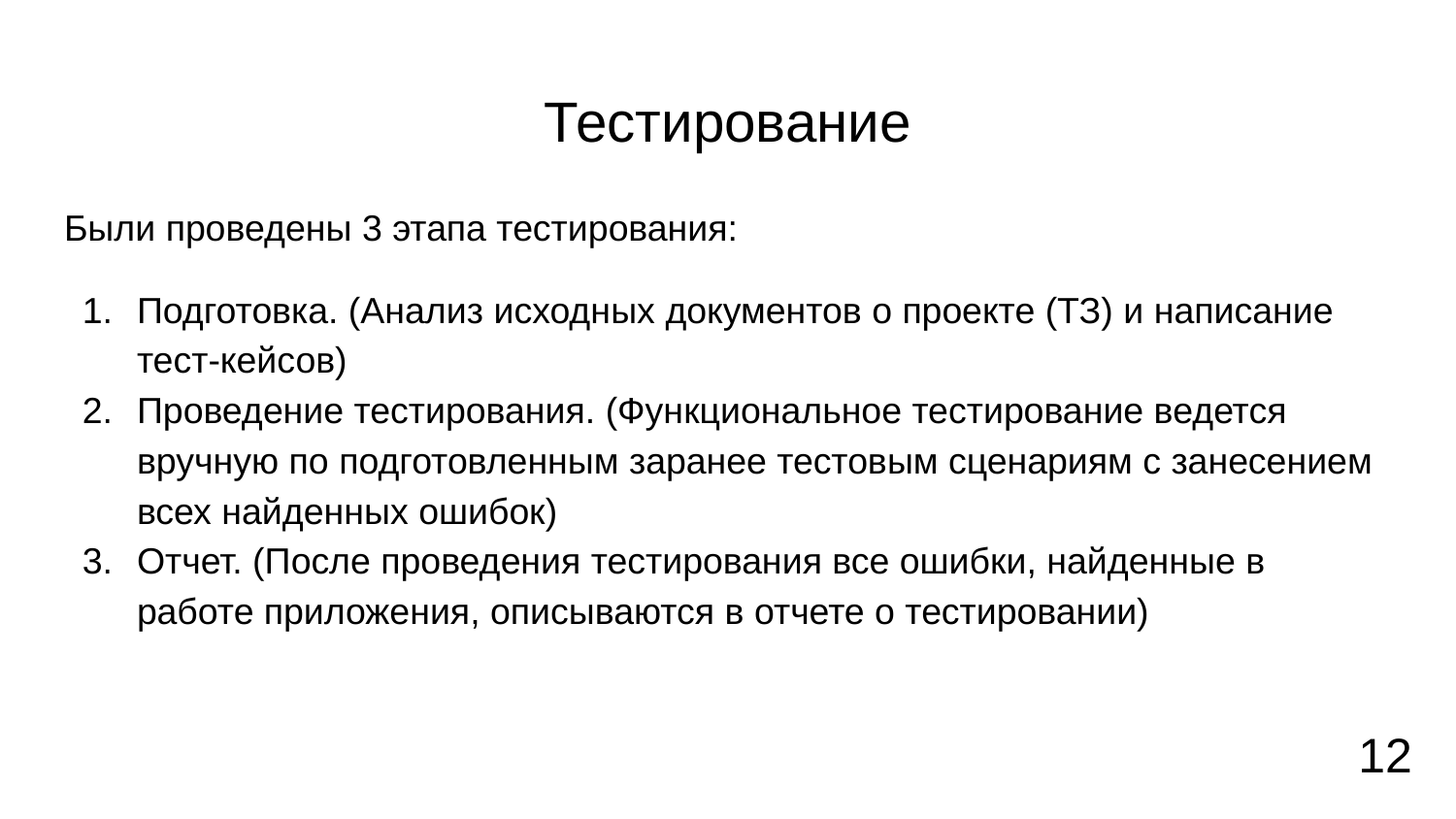

# Тестирование
Были проведены 3 этапа тестирования:
Подготовка. (Анализ исходных документов о проекте (ТЗ) и написание тест-кейсов)
Проведение тестирования. (Функциональное тестирование ведется вручную по подготовленным заранее тестовым сценариям с занесением всех найденных ошибок)
Отчет. (После проведения тестирования все ошибки, найденные в работе приложения, описываются в отчете о тестировании)
12